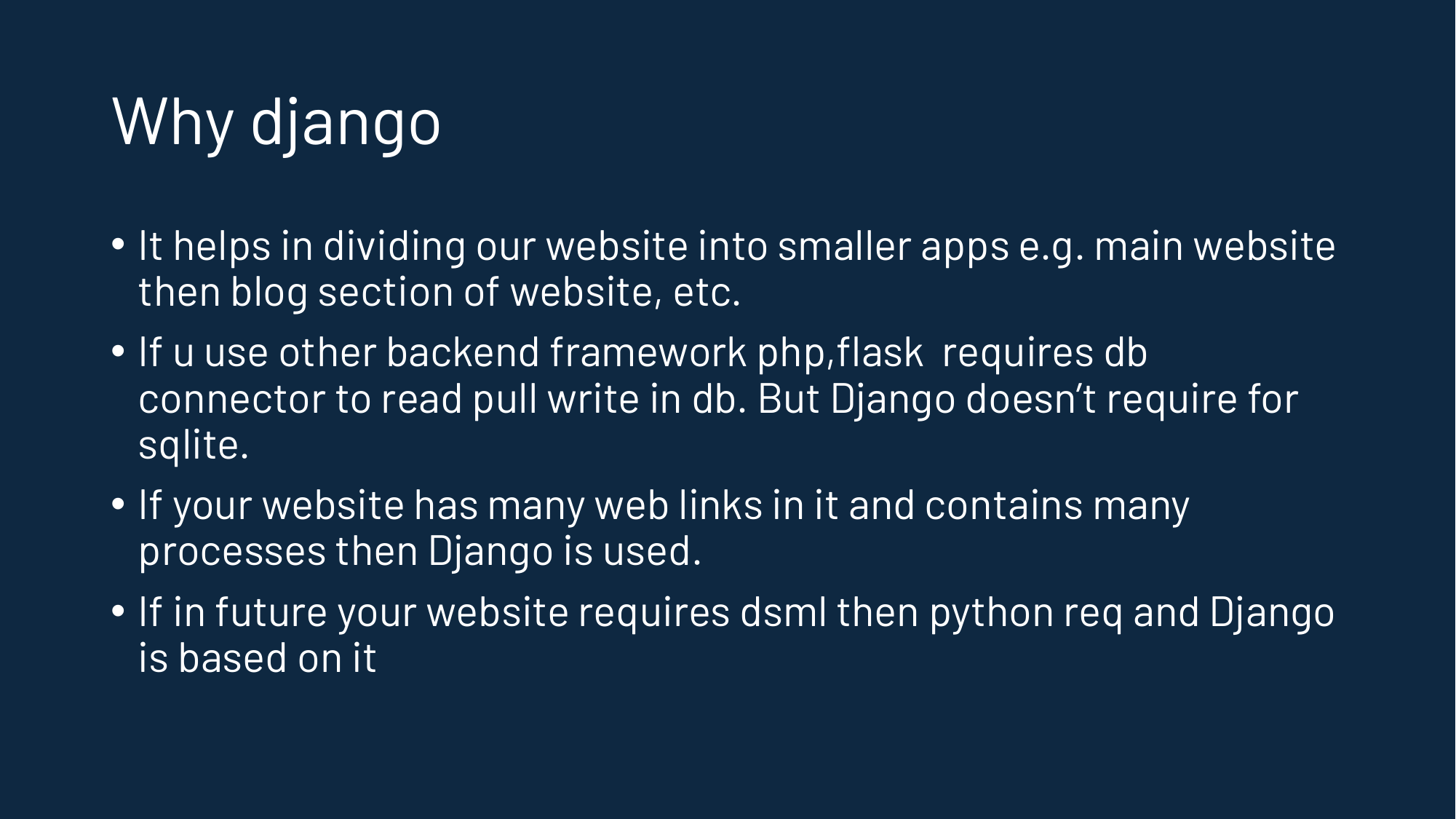

# Why django
It helps in dividing our website into smaller apps e.g. main website then blog section of website, etc.
If u use other backend framework php,flask  requires db connector to read pull write in db. But Django doesn’t require for sqlite.
If your website has many web links in it and contains many processes then Django is used.
If in future your website requires dsml then python req and Django is based on it